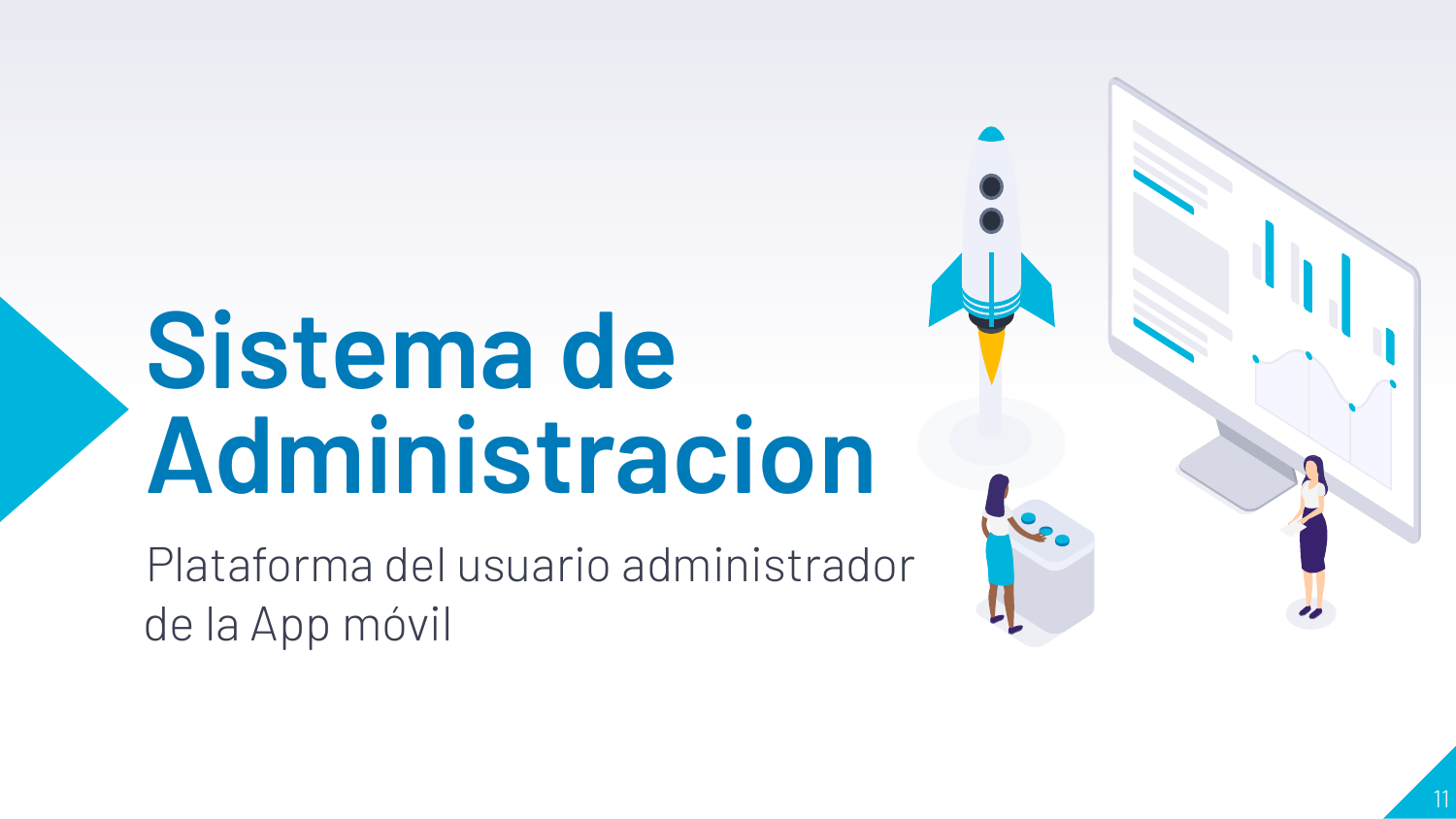

Sistema de Administracion

Plataforma del usuario administrador
de la App móvil
11